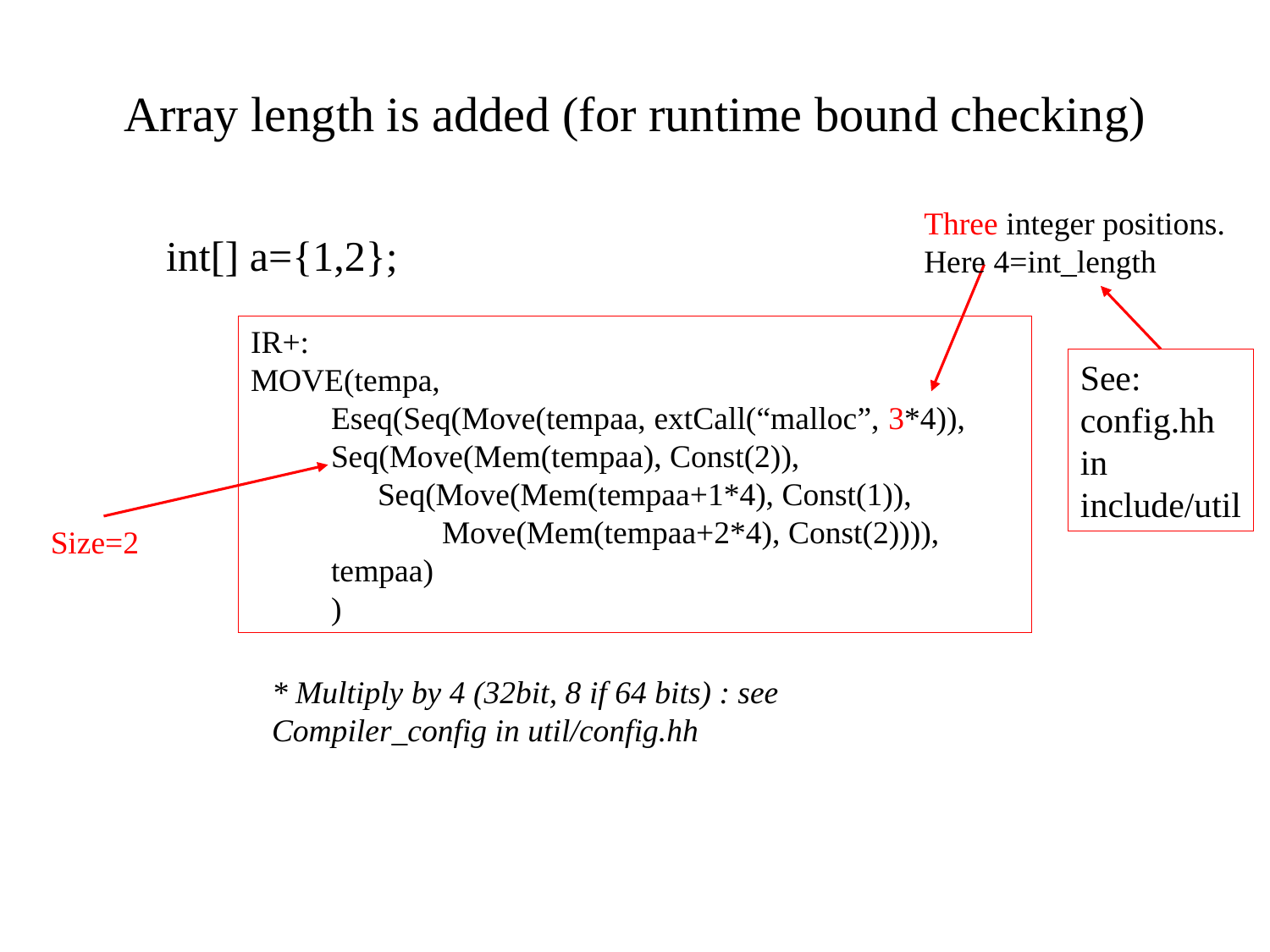

# Array length is added (for runtime bound checking)
Three integer positions.
Here 4=int_length
int[] a={1,2};
IR+:
MOVE(tempa,
          Eseq(Seq(Move(tempaa, extCall(“malloc”, 3*4)),
          Seq(Move(Mem(tempaa), Const(2)),
	Seq(Move(Mem(tempaa+1*4), Const(1)),
 	        Move(Mem(tempaa+2*4), Const(2)))),
          tempaa)
          )
See:
config.hh
in
include/util
Size=2
* Multiply by 4 (32bit, 8 if 64 bits) : see Compiler_config in util/config.hh